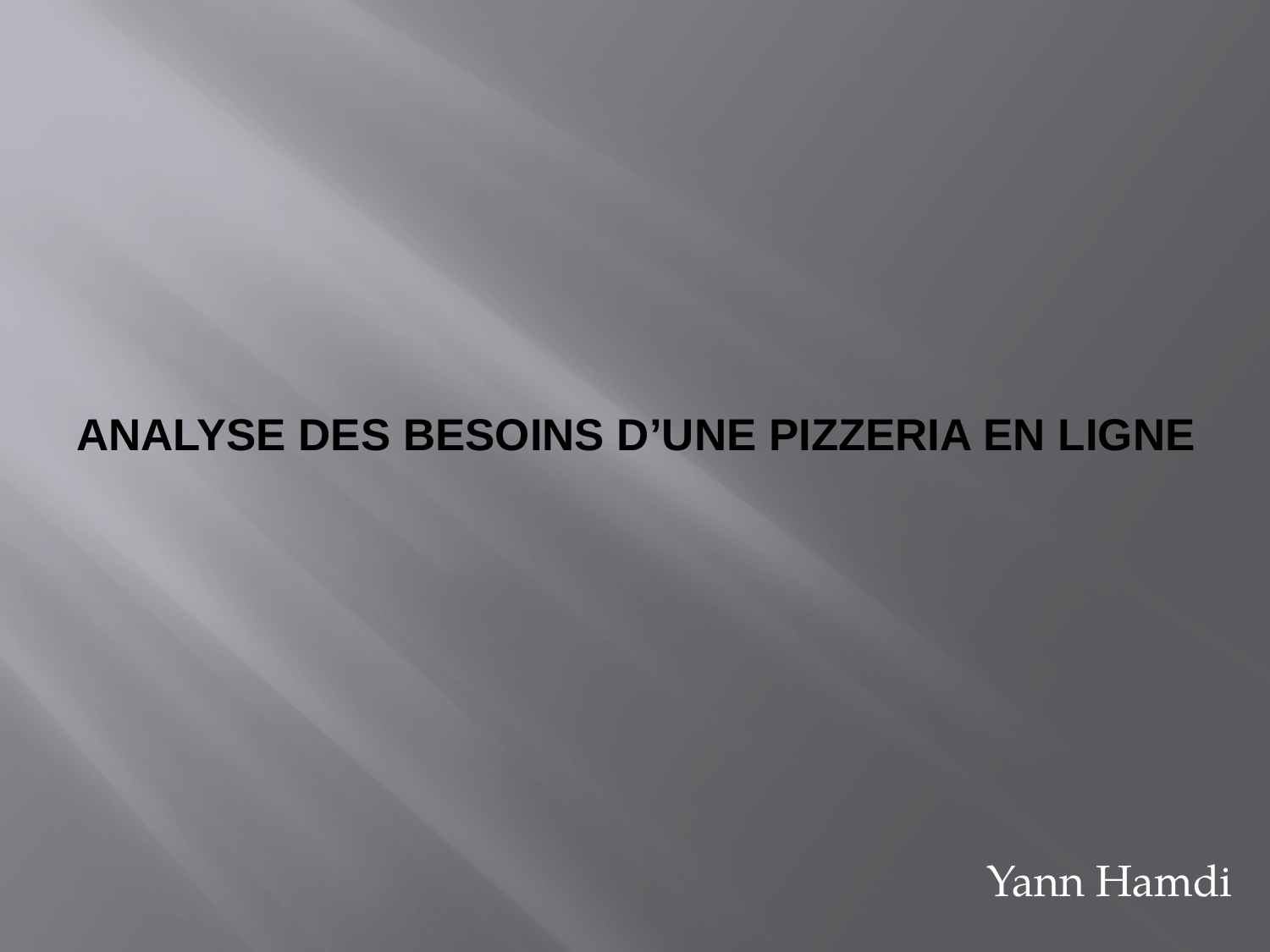

# Analyse des besoins d’une pizzeria en ligne

			Yann Hamdi